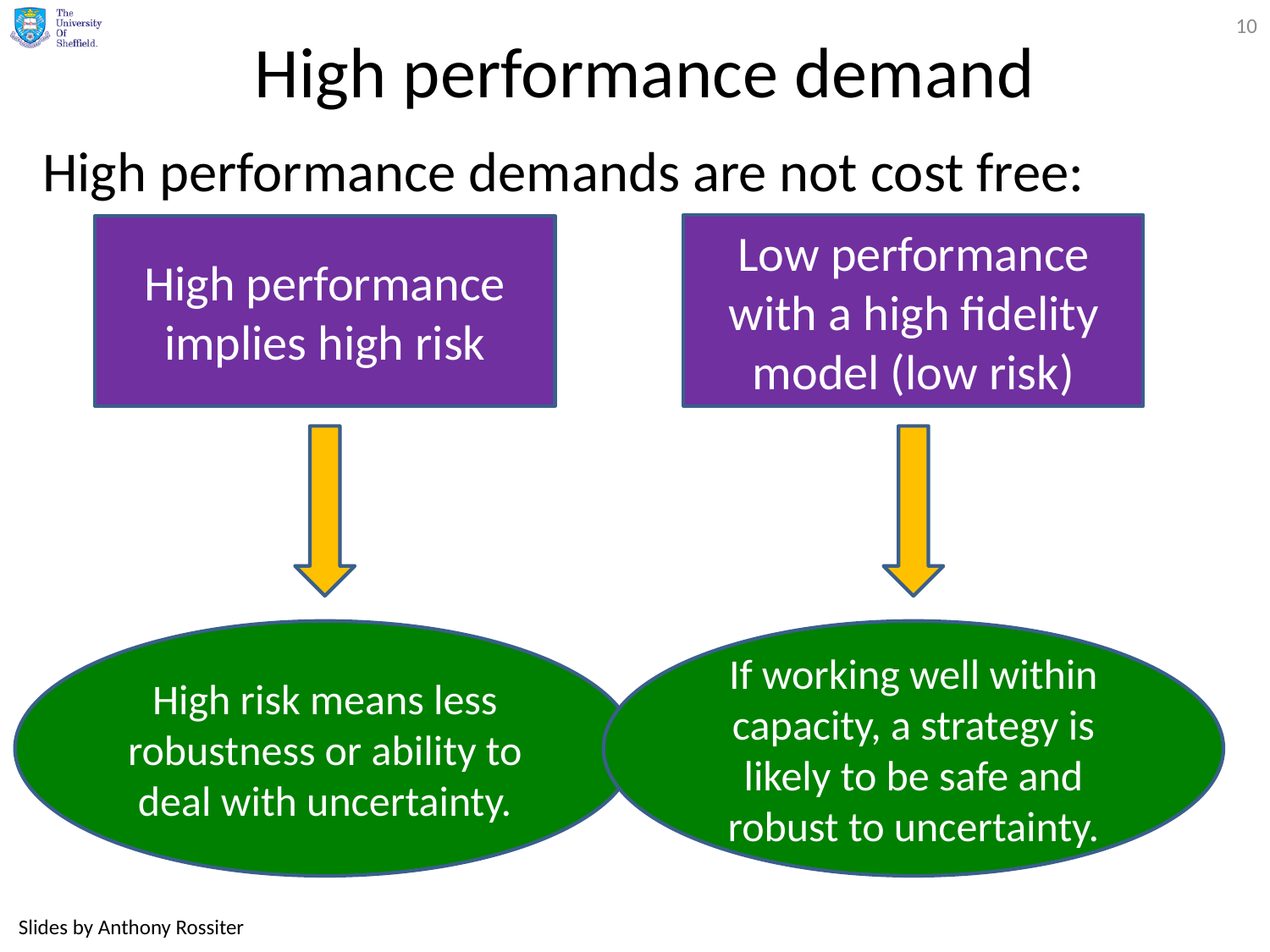

10
# High performance demand
High performance demands are not cost free:
Low performance with a high fidelity model (low risk)
High performance implies high risk

High risk means less robustness or ability to deal with uncertainty.
If working well within capacity, a strategy is likely to be safe and robust to uncertainty.
Slides by Anthony Rossiter